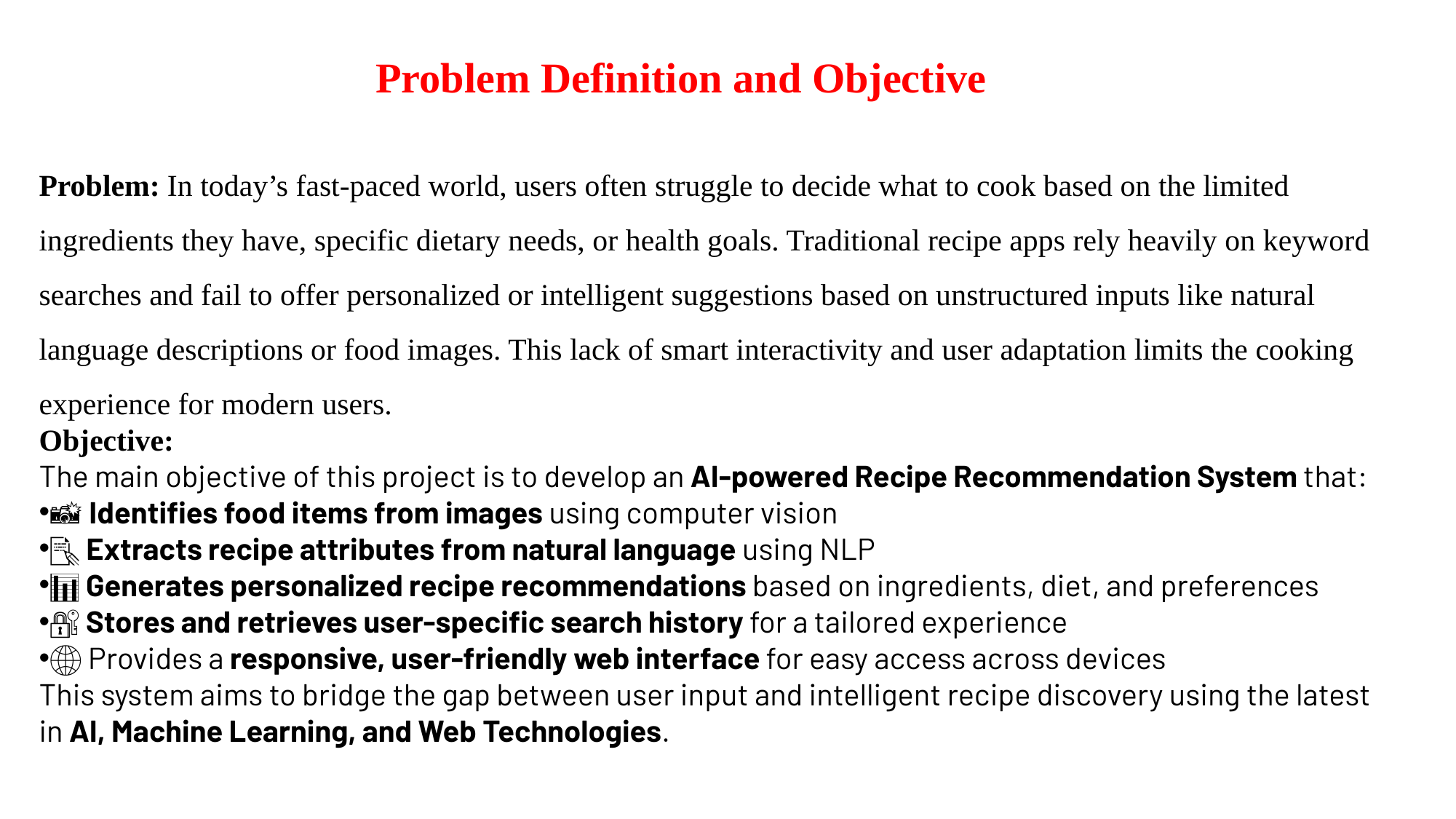

Problem Definition and Objective
Problem: In today’s fast-paced world, users often struggle to decide what to cook based on the limited ingredients they have, specific dietary needs, or health goals. Traditional recipe apps rely heavily on keyword searches and fail to offer personalized or intelligent suggestions based on unstructured inputs like natural language descriptions or food images. This lack of smart interactivity and user adaptation limits the cooking experience for modern users.
Objective:
The main objective of this project is to develop an AI-powered Recipe Recommendation System that:
📸 Identifies food items from images using computer vision
📝 Extracts recipe attributes from natural language using NLP
📊 Generates personalized recipe recommendations based on ingredients, diet, and preferences
🔐 Stores and retrieves user-specific search history for a tailored experience
🌐 Provides a responsive, user-friendly web interface for easy access across devices
This system aims to bridge the gap between user input and intelligent recipe discovery using the latest in AI, Machine Learning, and Web Technologies.